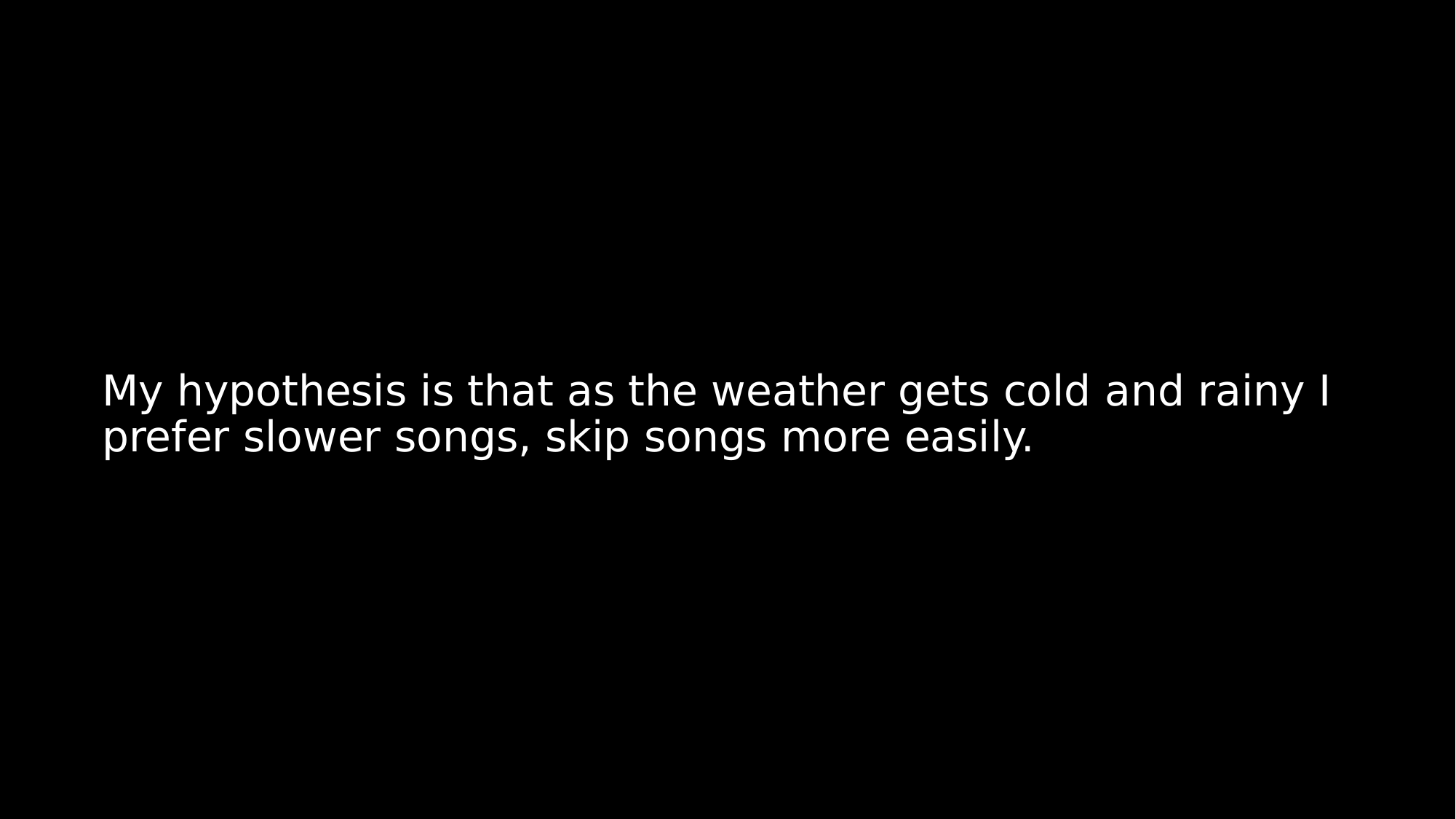

My hypothesis is that as the weather gets cold and rainy I prefer slower songs, skip songs more easily.